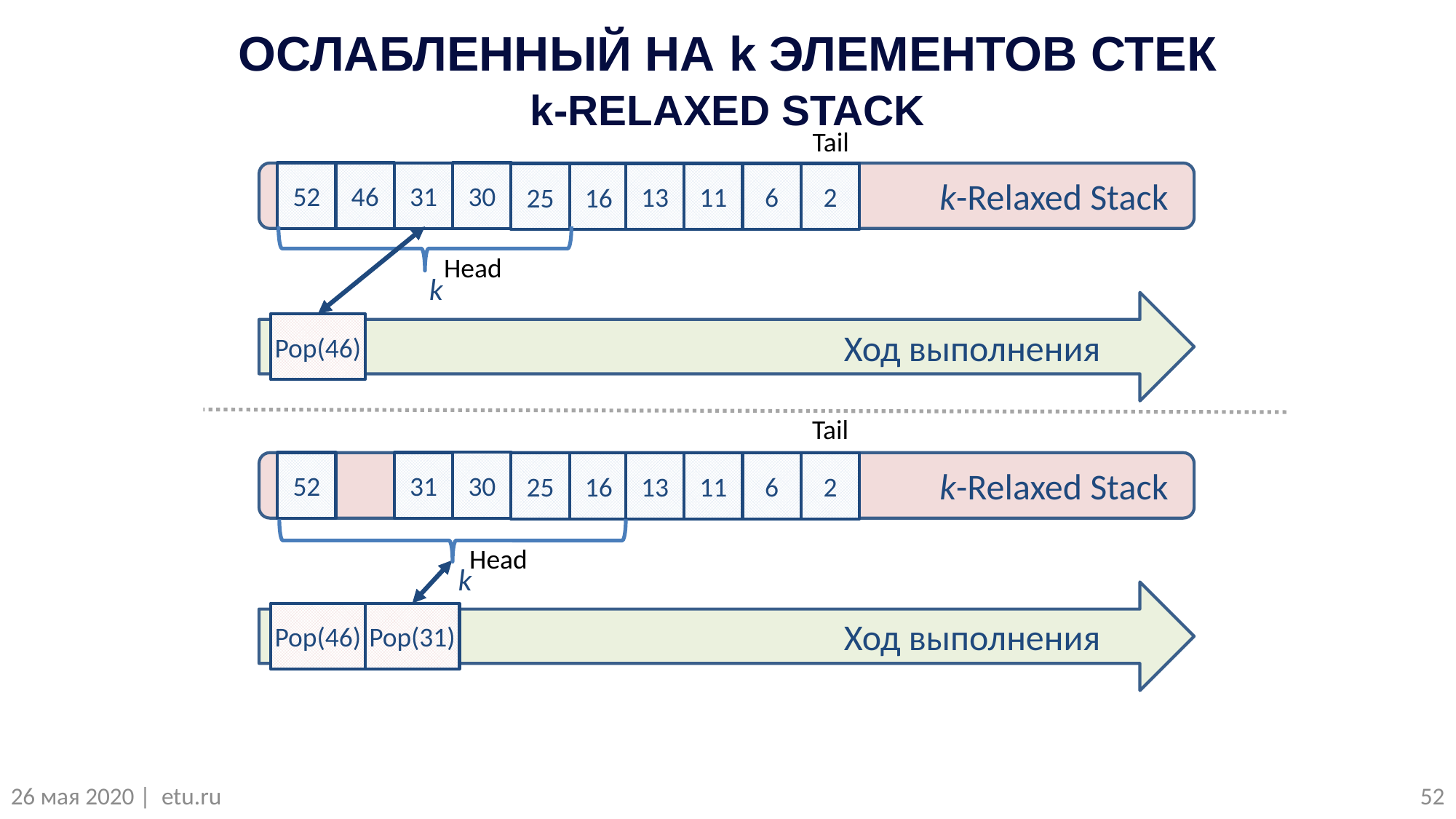

ОСЛАБЛЕННЫЙ НА k ЭЛЕМЕНТОВ СТЕК
k-RELAXED STACK

Tail
46
30
52
31
						k-Relaxed Stack
25
16
13
11
6
2
Head
k
                                                                                               Ход выполнения
Pop(46)

Tail
30
52
31
						k-Relaxed Stack
25
16
13
11
6
2
Head
k
                                                                                               Ход выполнения
Pop(46)
Pop(31)
52